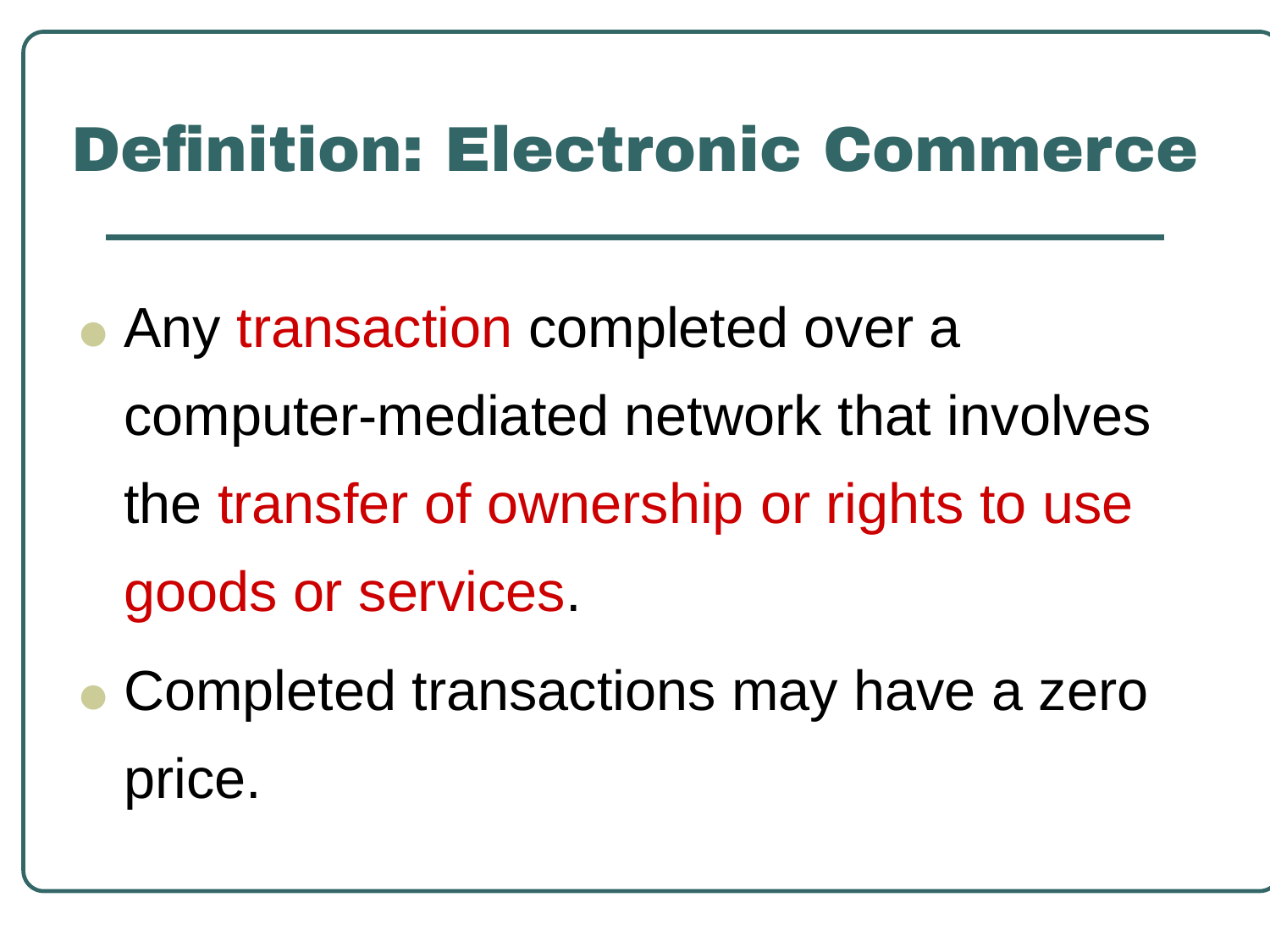

# Definition: Electronic Commerce
Any transaction completed over a computer-mediated network that involves the transfer of ownership or rights to use goods or services.
Completed transactions may have a zero price.